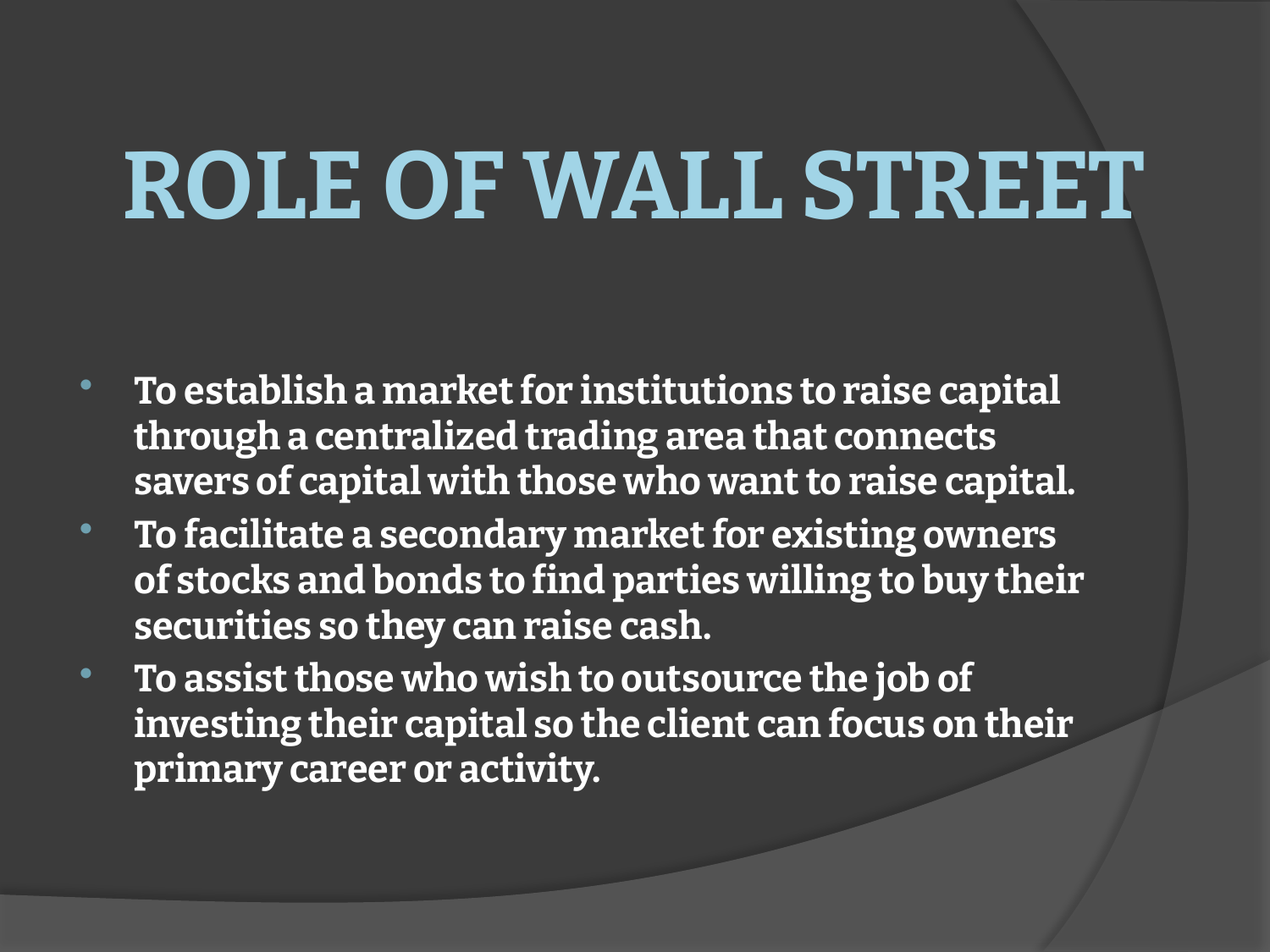

# Role of Wall Street
To establish a market for institutions to raise capital through a centralized trading area that connects savers of capital with those who want to raise capital.
To facilitate a secondary market for existing owners of stocks and bonds to find parties willing to buy their securities so they can raise cash.
To assist those who wish to outsource the job of investing their capital so the client can focus on their primary career or activity.